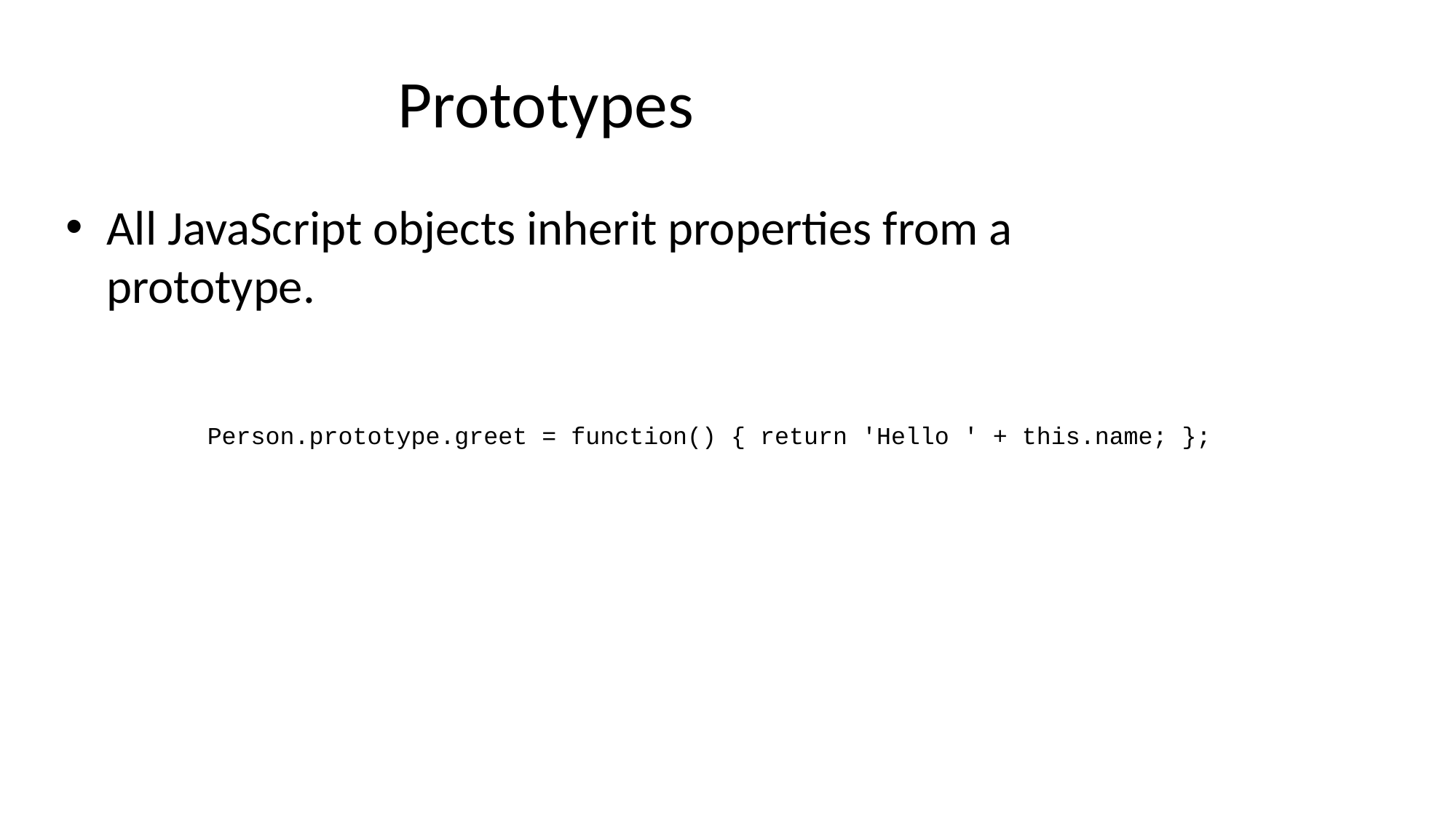

# Prototypes
All JavaScript objects inherit properties from a prototype.

Person.prototype.greet = function() { return 'Hello ' + this.name; };